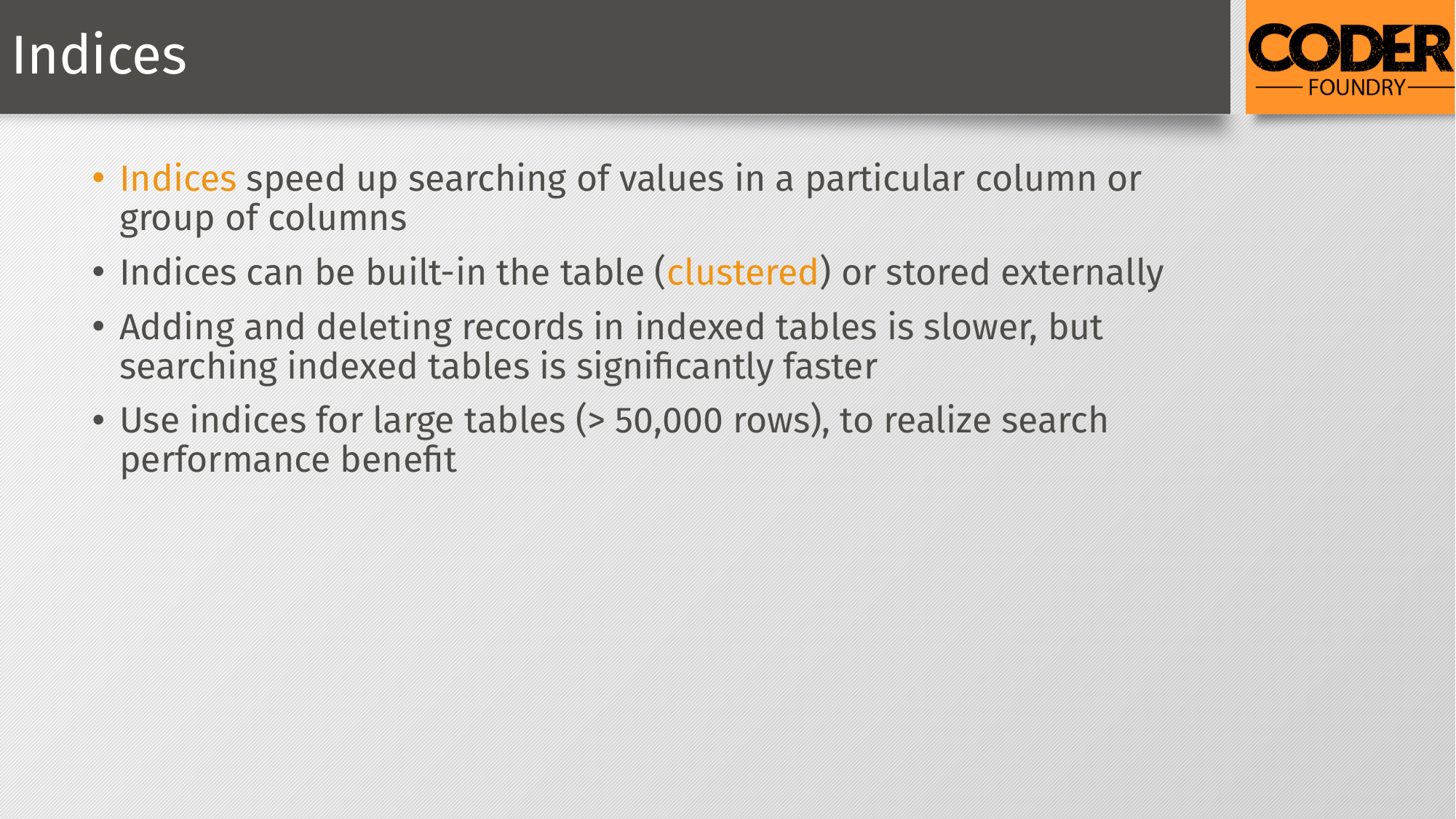

# Indices
Indices speed up searching of values in a particular column or group of columns
Indices can be built-in the table (clustered) or stored externally
Adding and deleting records in indexed tables is slower, but searching indexed tables is significantly faster
Use indices for large tables (> 50,000 rows), to realize search performance benefit